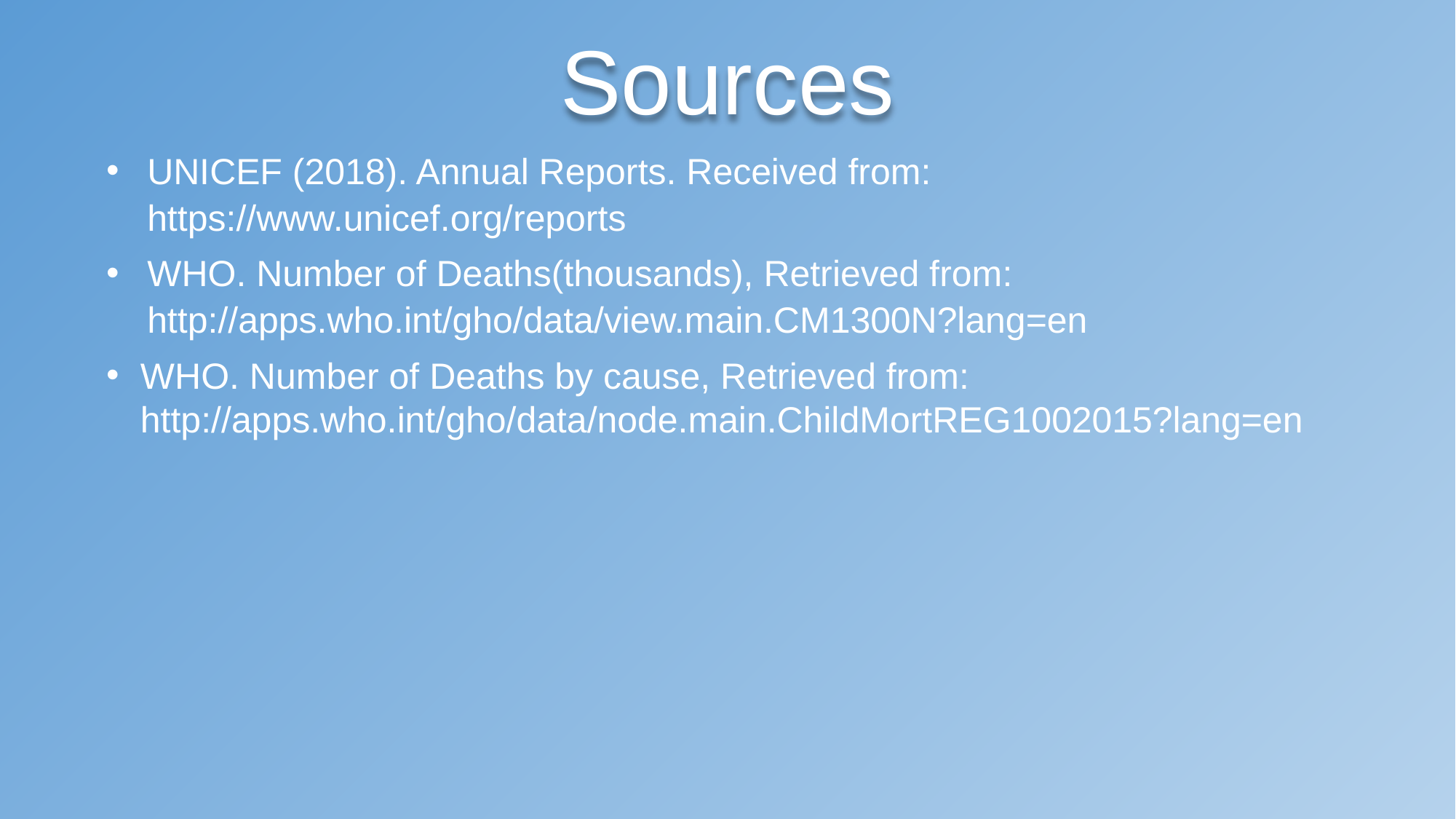

Sources
UNICEF (2018). Annual Reports. Received from: https://www.unicef.org/reports
WHO. Number of Deaths(thousands), Retrieved from: http://apps.who.int/gho/data/view.main.CM1300N?lang=en
WHO. Number of Deaths by cause, Retrieved from: http://apps.who.int/gho/data/node.main.ChildMortREG1002015?lang=en